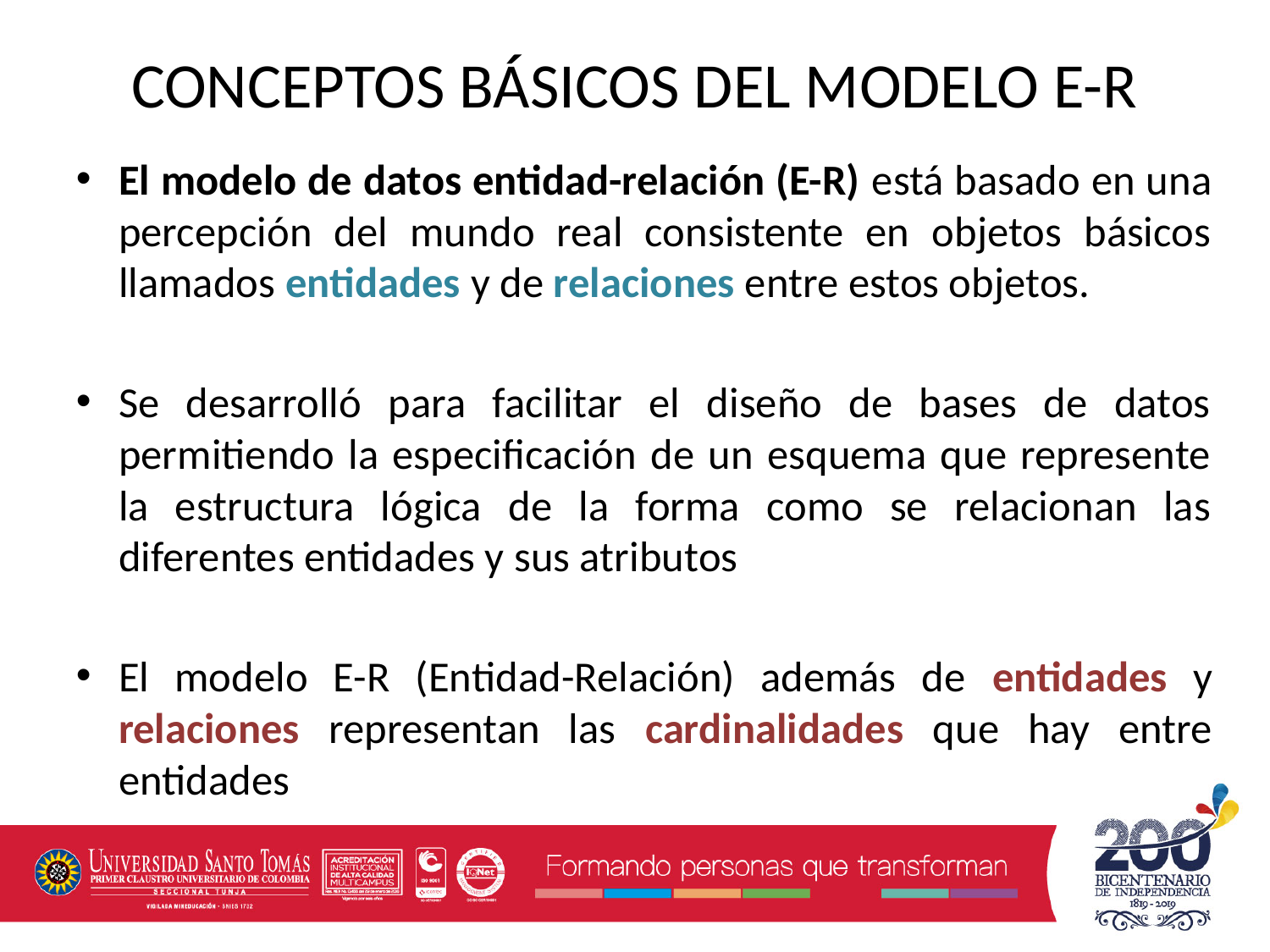

CONCEPTOS BÁSICOS DEL MODELO E-R
El modelo de datos entidad-relación (E-R) está basado en una percepción del mundo real consistente en objetos básicos llamados entidades y de relaciones entre estos objetos.

Se desarrolló para facilitar el diseño de bases de datos permitiendo la especificación de un esquema que represente la estructura lógica de la forma como se relacionan las diferentes entidades y sus atributos

El modelo E-R (Entidad-Relación) además de entidades y relaciones representan las cardinalidades que hay entre entidades